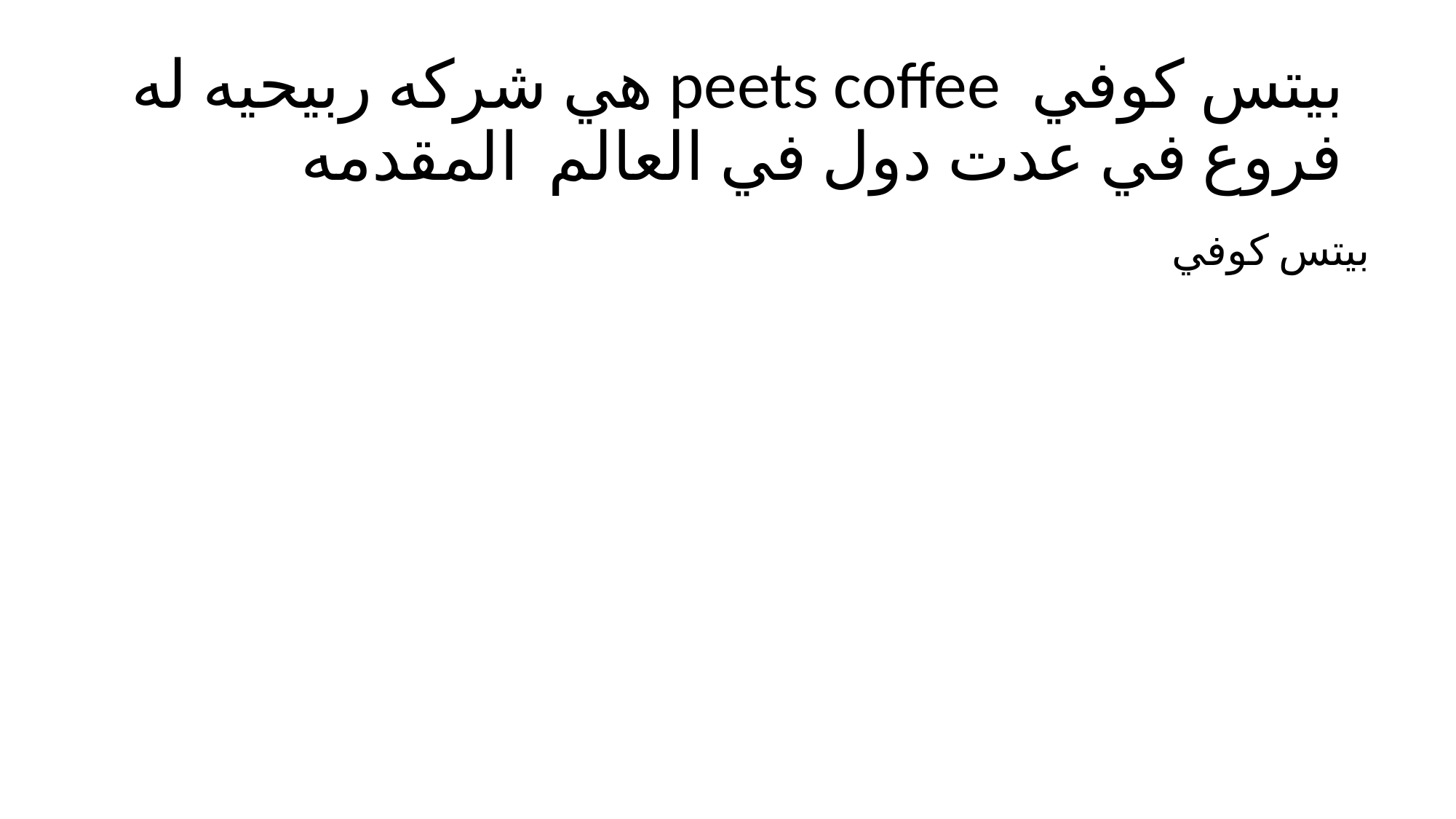

# بيتس كوفي  peets coffee هي شركه ربيحيه له فروع في عدت دول في العالم  المقدمه
بيتس كوفي